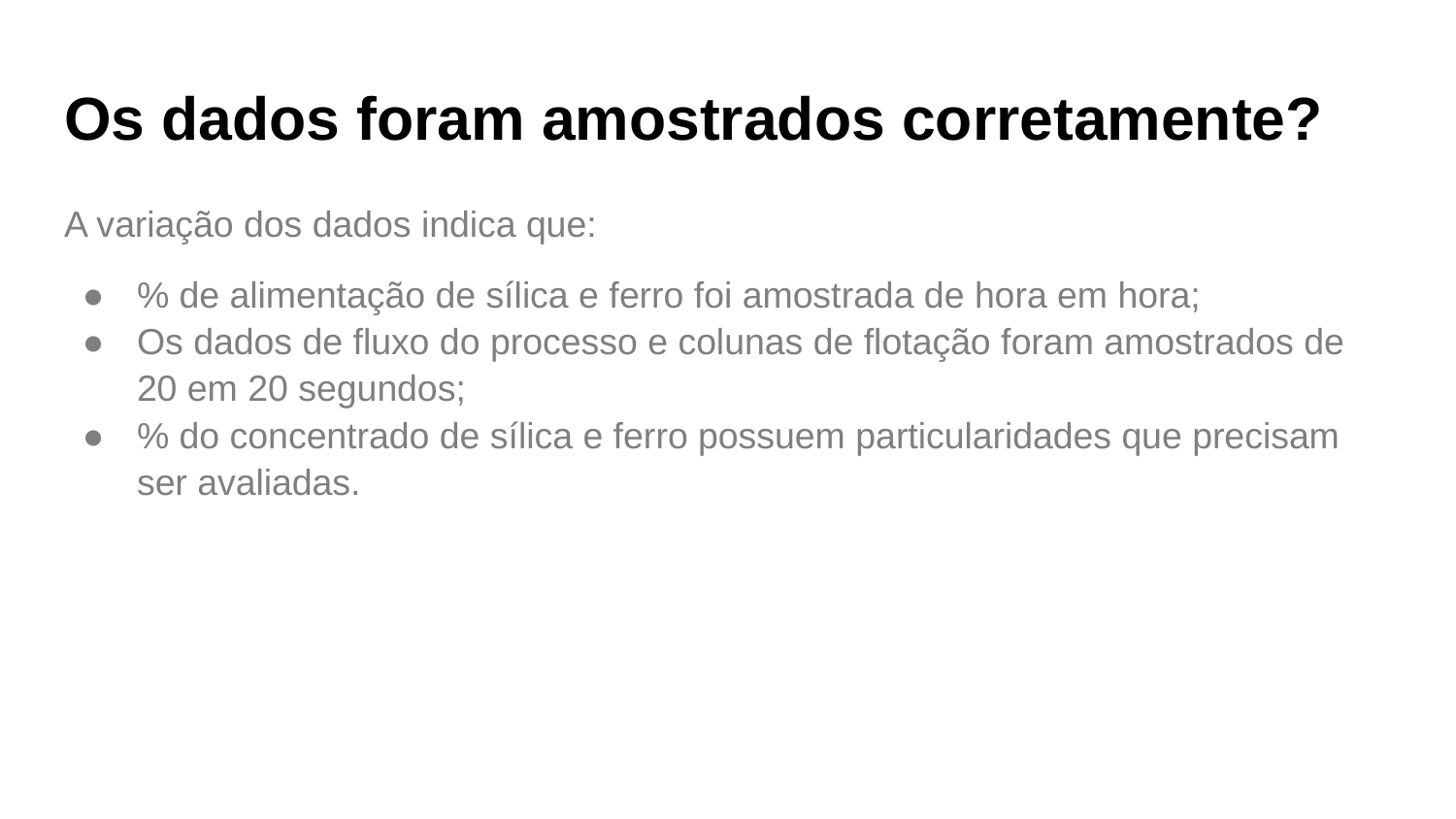

# Os dados foram amostrados corretamente?
A variação dos dados indica que:
% de alimentação de sílica e ferro foi amostrada de hora em hora;
Os dados de fluxo do processo e colunas de flotação foram amostrados de 20 em 20 segundos;
% do concentrado de sílica e ferro possuem particularidades que precisam ser avaliadas.